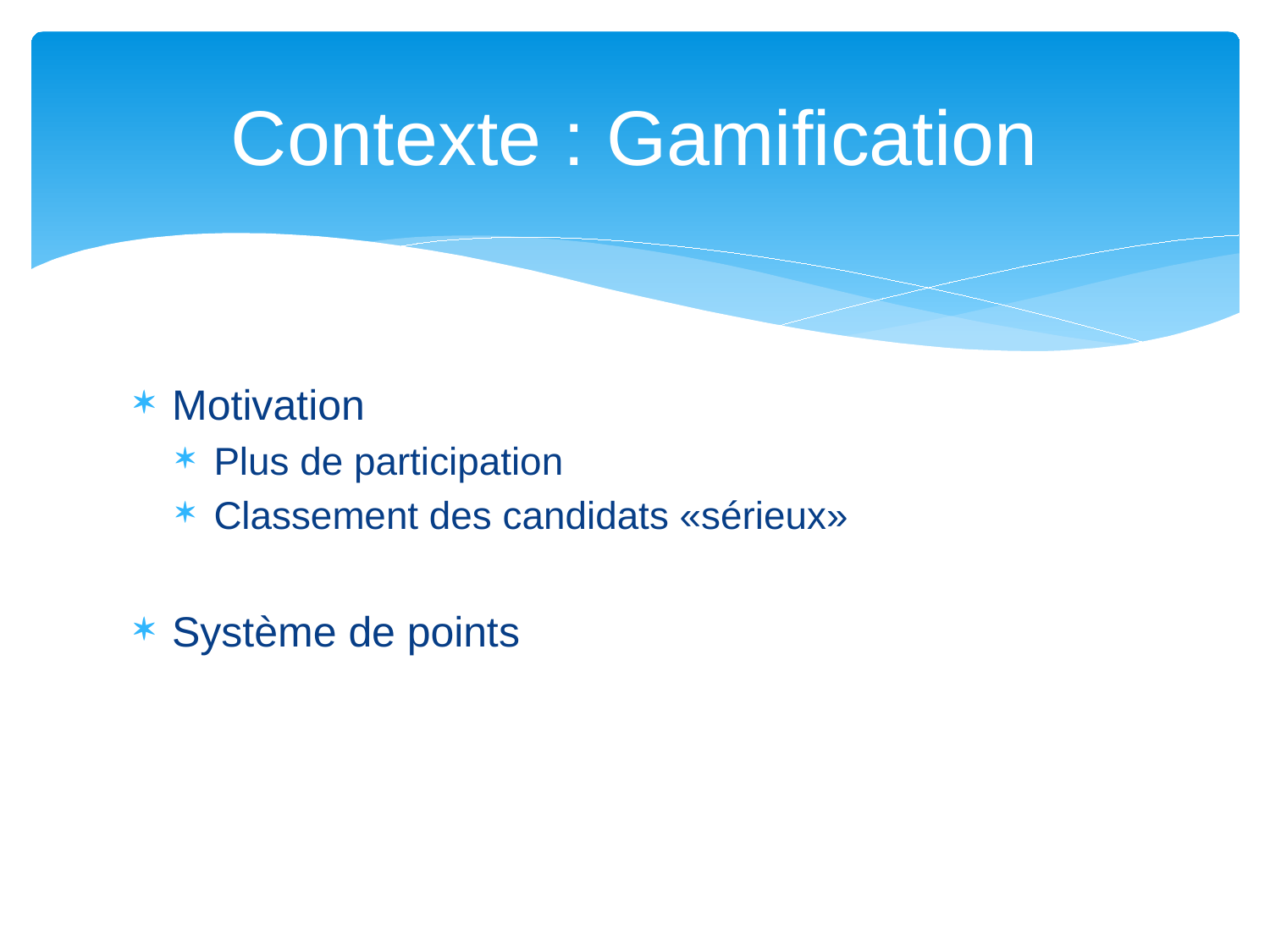

# Contexte : Gamification
Motivation
Plus de participation
Classement des candidats «sérieux»

Système de points